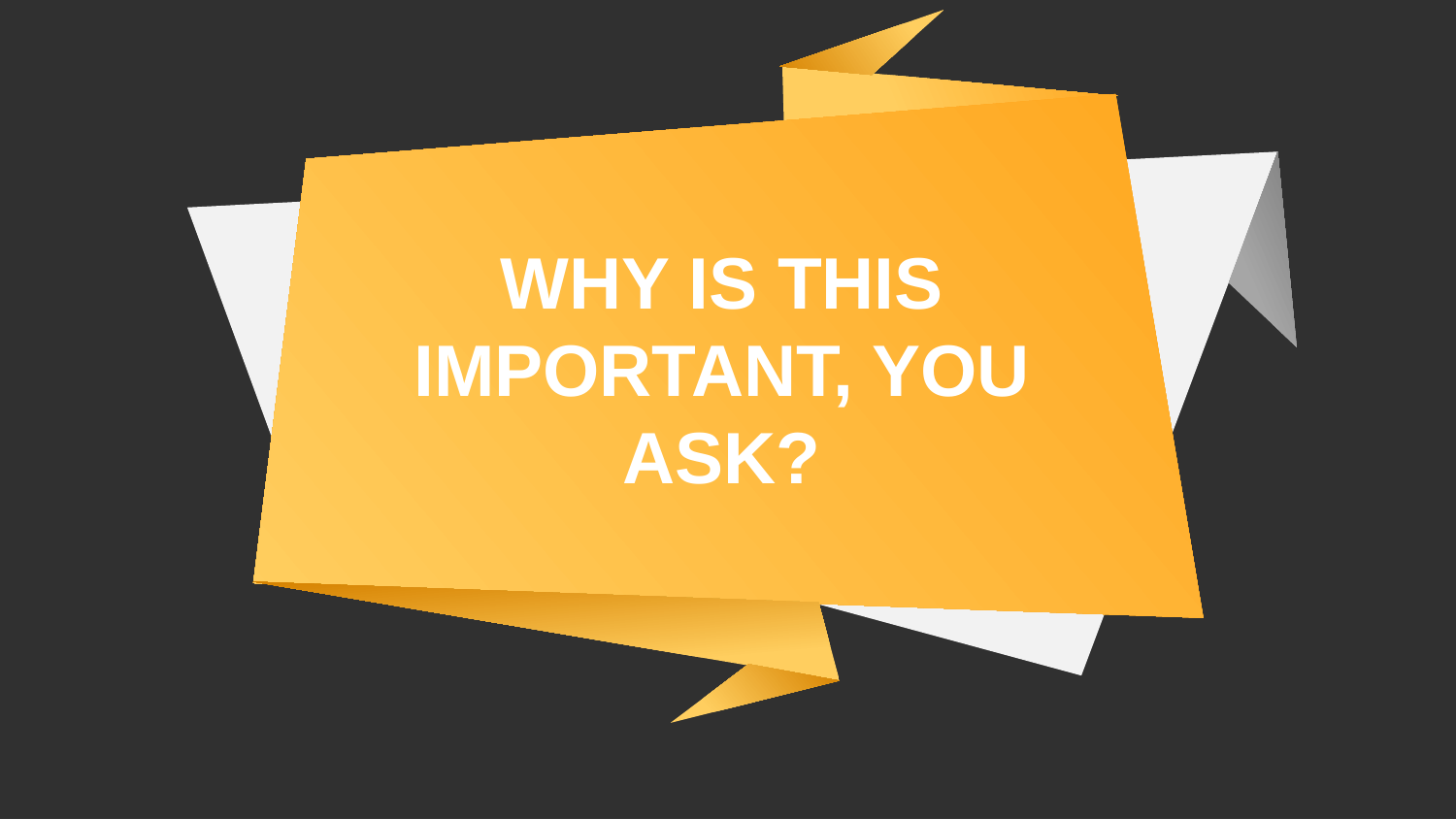

# Why is this Important, you ask?